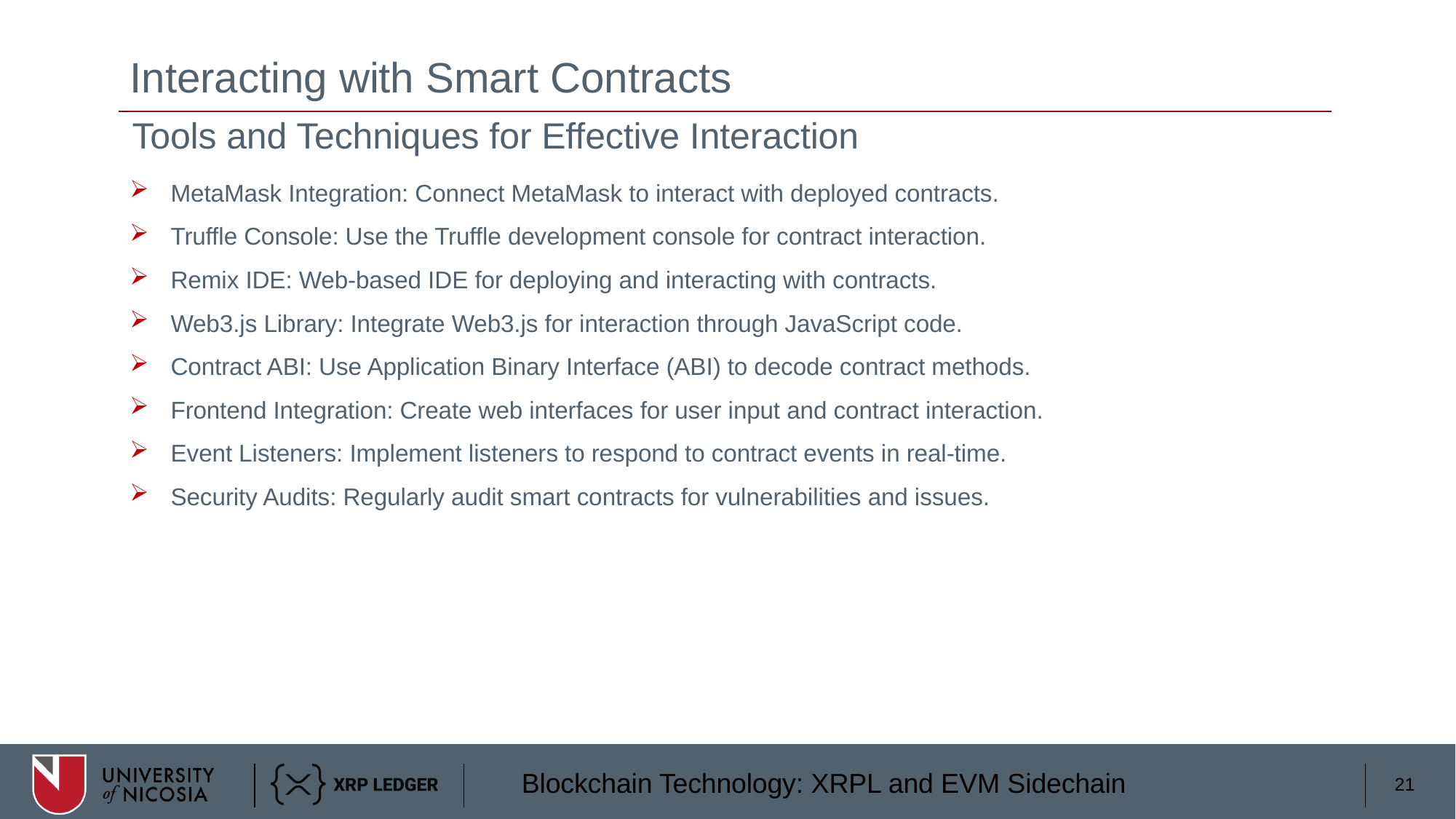

# Interacting with Smart Contracts
Tools and Techniques for Effective Interaction
MetaMask Integration: Connect MetaMask to interact with deployed contracts.
Truffle Console: Use the Truffle development console for contract interaction.
Remix IDE: Web-based IDE for deploying and interacting with contracts.
Web3.js Library: Integrate Web3.js for interaction through JavaScript code.
Contract ABI: Use Application Binary Interface (ABI) to decode contract methods.
Frontend Integration: Create web interfaces for user input and contract interaction.
Event Listeners: Implement listeners to respond to contract events in real-time.
Security Audits: Regularly audit smart contracts for vulnerabilities and issues.
21